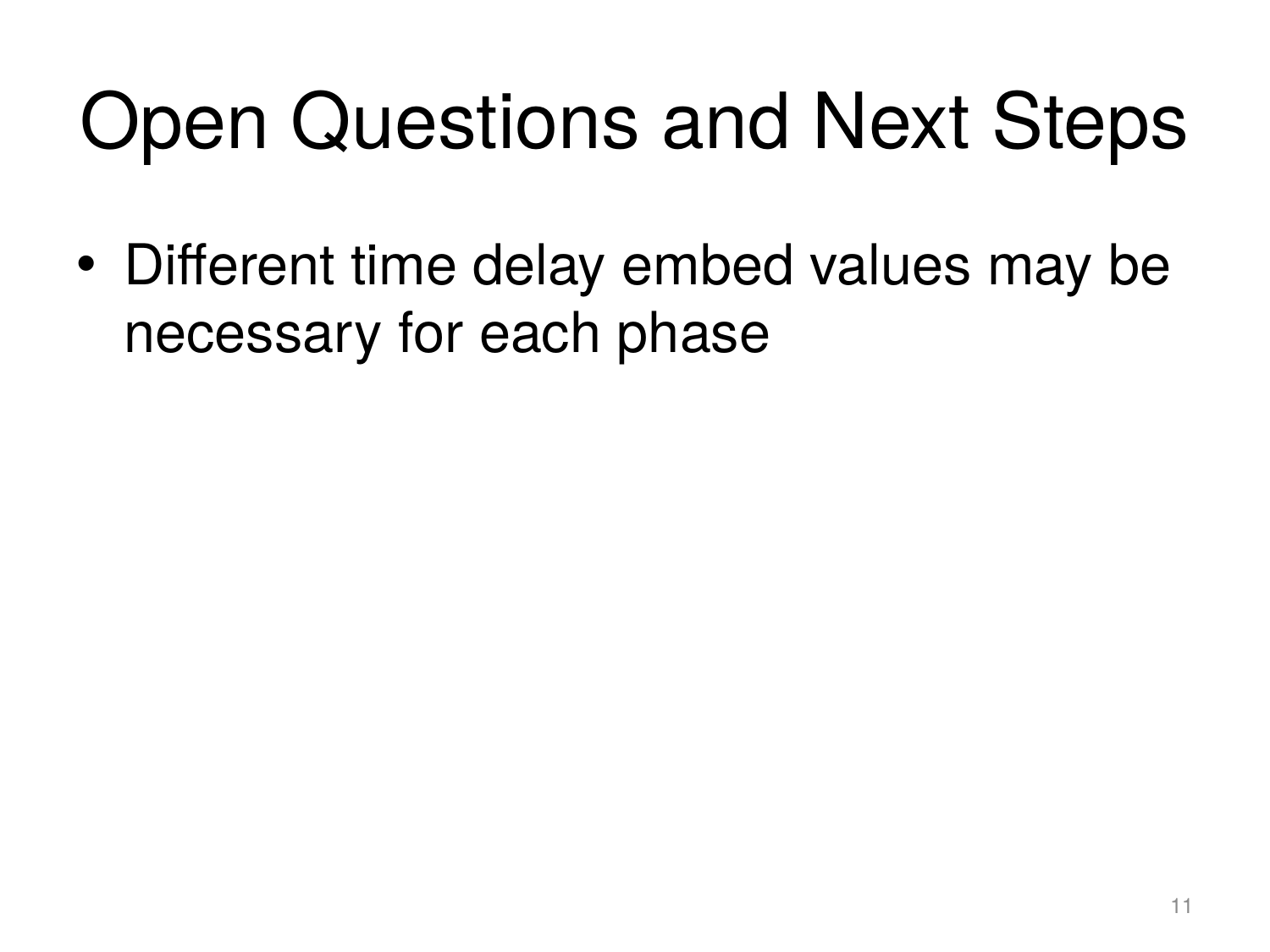

# Open Questions and Next Steps
Different time delay embed values may be necessary for each phase

11